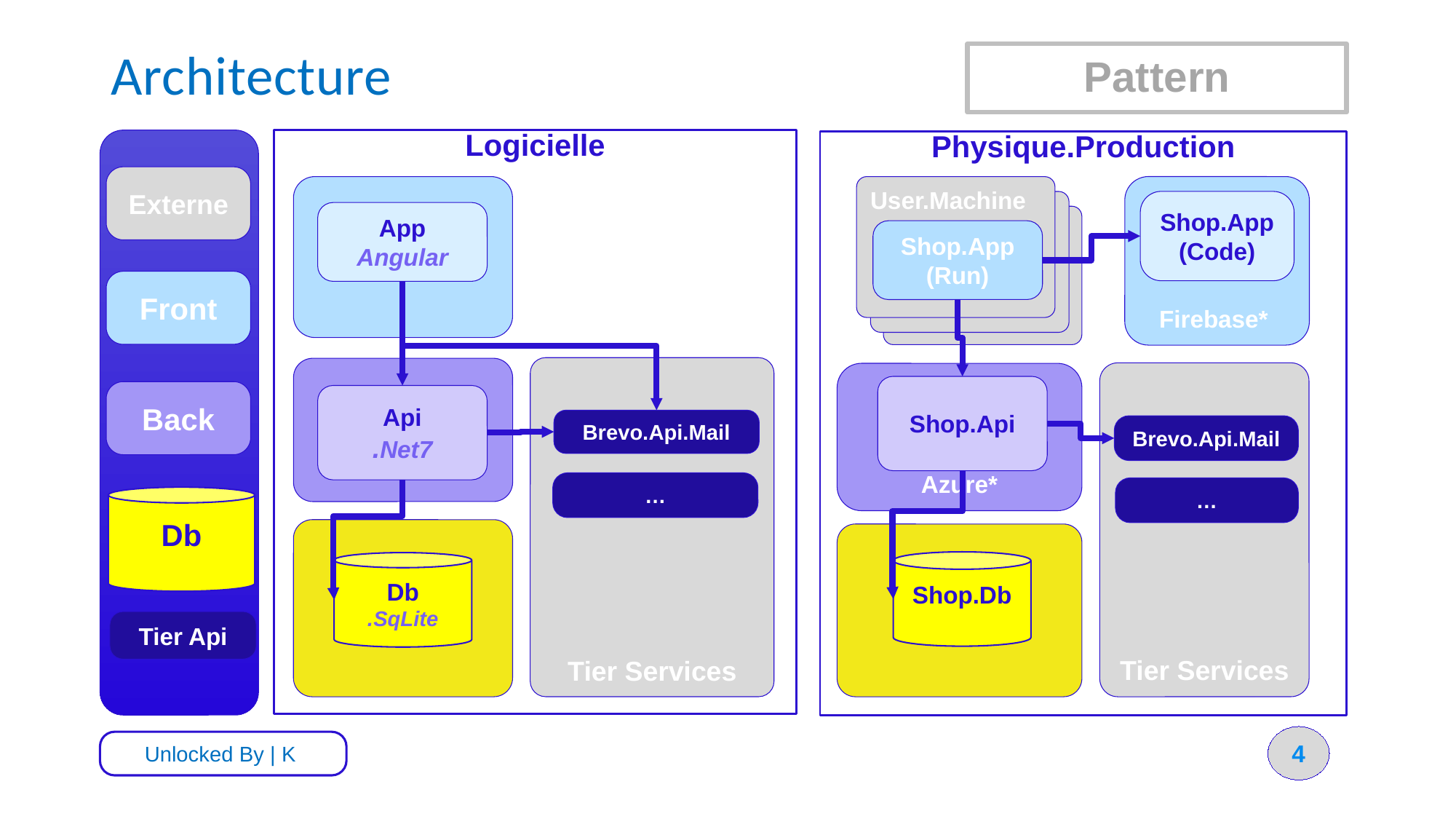

# Architecture
Pattern

Logicielle
Physique.Production
Externe

Firebase*
User.Machine

Shop.App (Code)
App
Angular

Shop.App (Run)
Front
Tier Services

Tier Services
Azure*
Shop.Api
Back
Api
.Net7
Brevo.Api.Mail
Brevo.Api.Mail
…
…
Db

Shop.Db

Db
.SqLite
Tier Api
4
Unlocked By | K